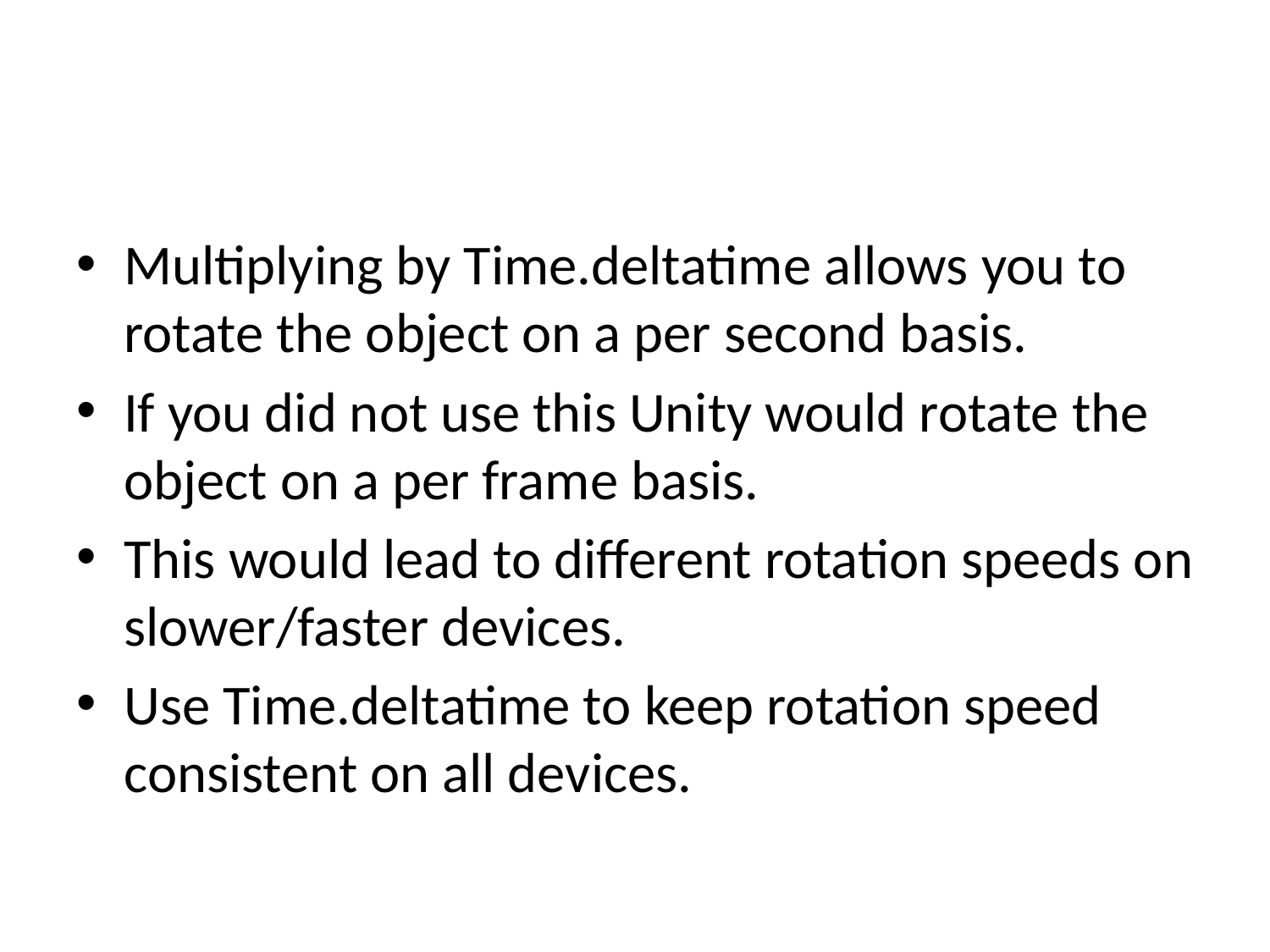

#
Multiplying by Time.deltatime allows you to rotate the object on a per second basis.
If you did not use this Unity would rotate the object on a per frame basis.
This would lead to different rotation speeds on slower/faster devices.
Use Time.deltatime to keep rotation speed consistent on all devices.